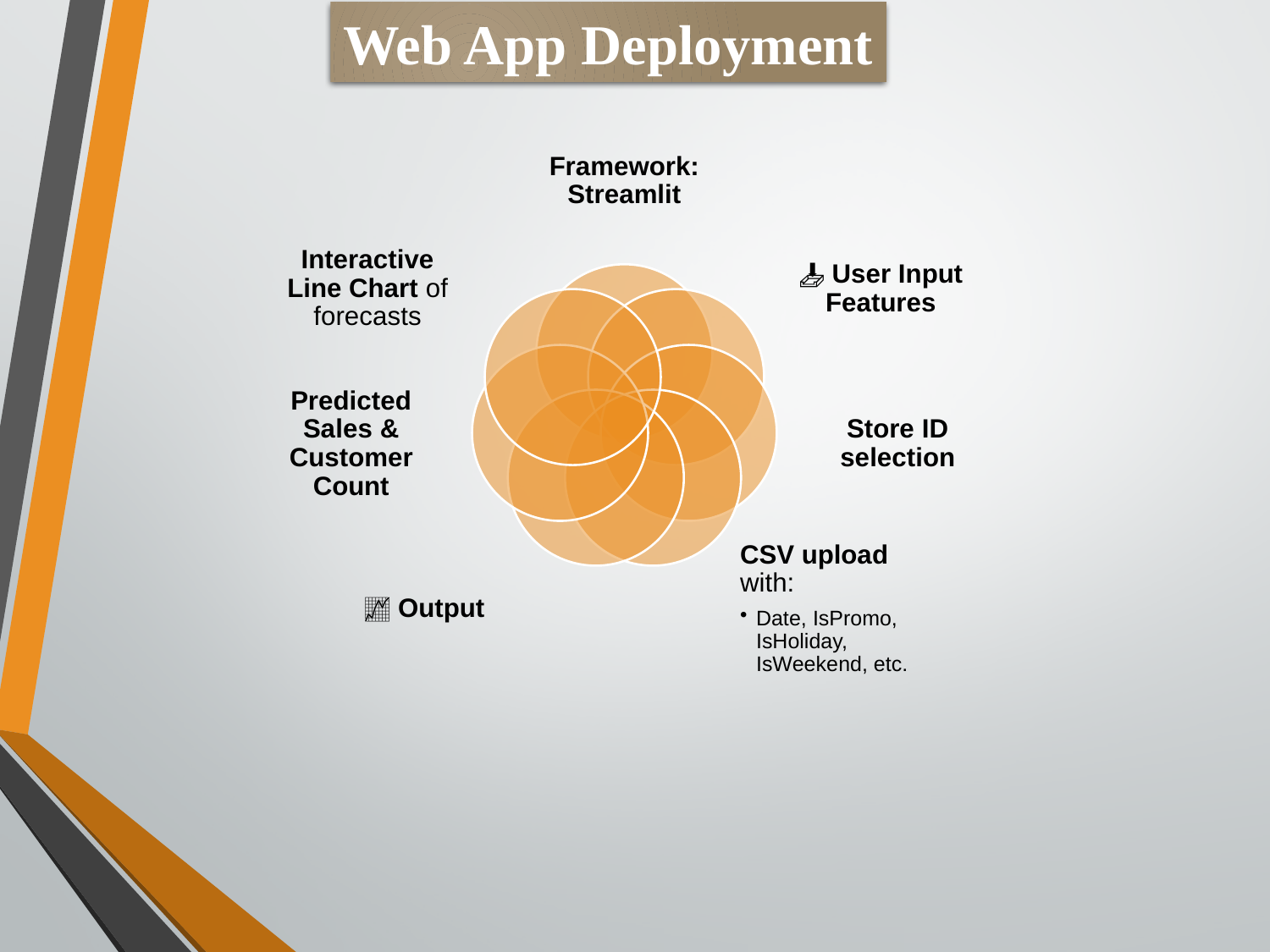

Web App Deployment
Framework: Streamlit
📥 User Input Features
Store ID selection
CSV upload with:
Date, IsPromo, IsHoliday, IsWeekend, etc.
📈 Output
Predicted Sales & Customer Count
Interactive Line Chart of forecasts